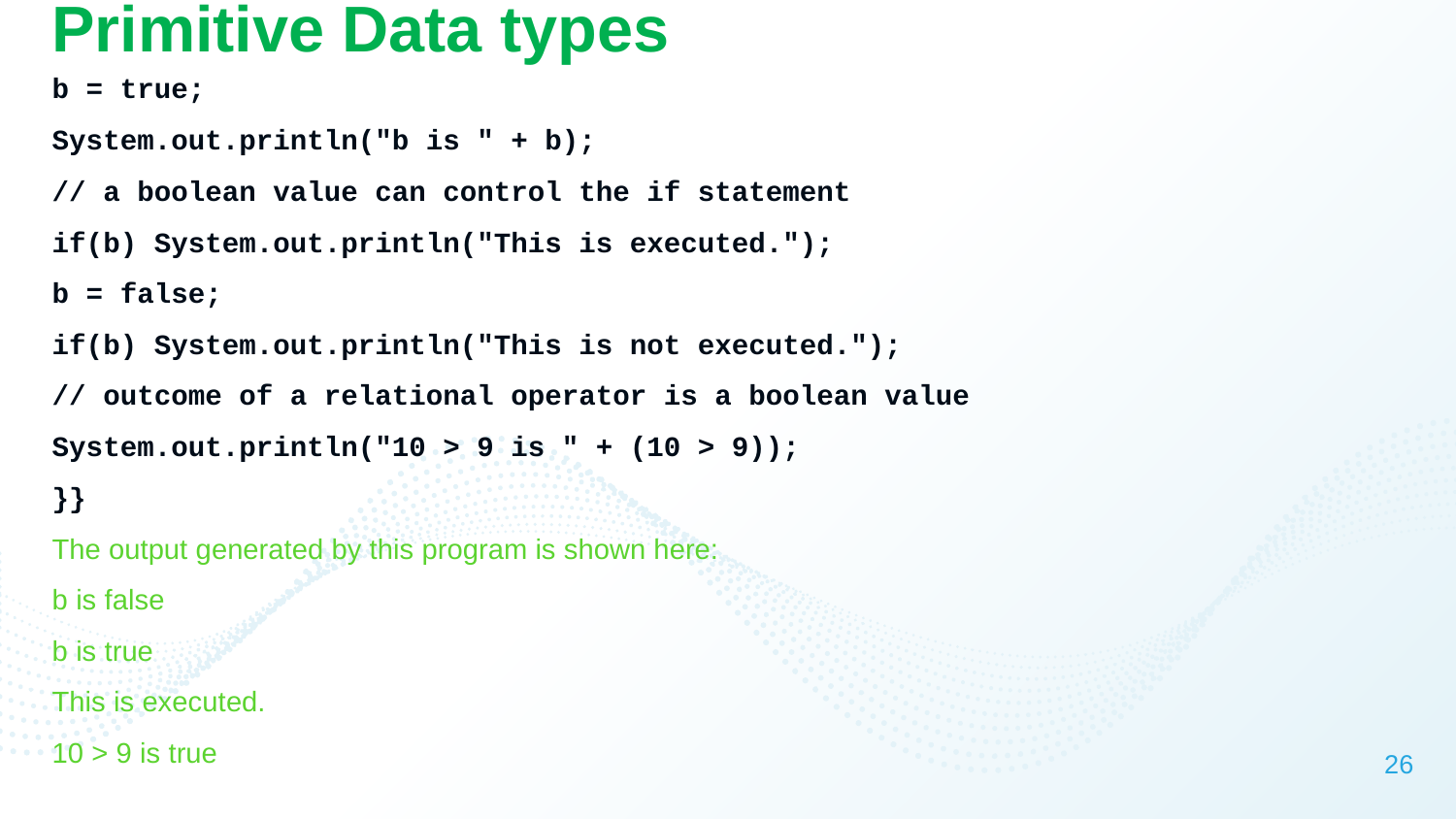

# Primitive Data types
b = true;
System.out.println("b is " + b);
// a boolean value can control the if statement
if(b) System.out.println("This is executed.");
b = false;
if(b) System.out.println("This is not executed.");
// outcome of a relational operator is a boolean value
System.out.println("10 > 9 is " + (10 > 9));
}}
The output generated by this program is shown here:
b is false
b is true
This is executed.
10 > 9 is true
26